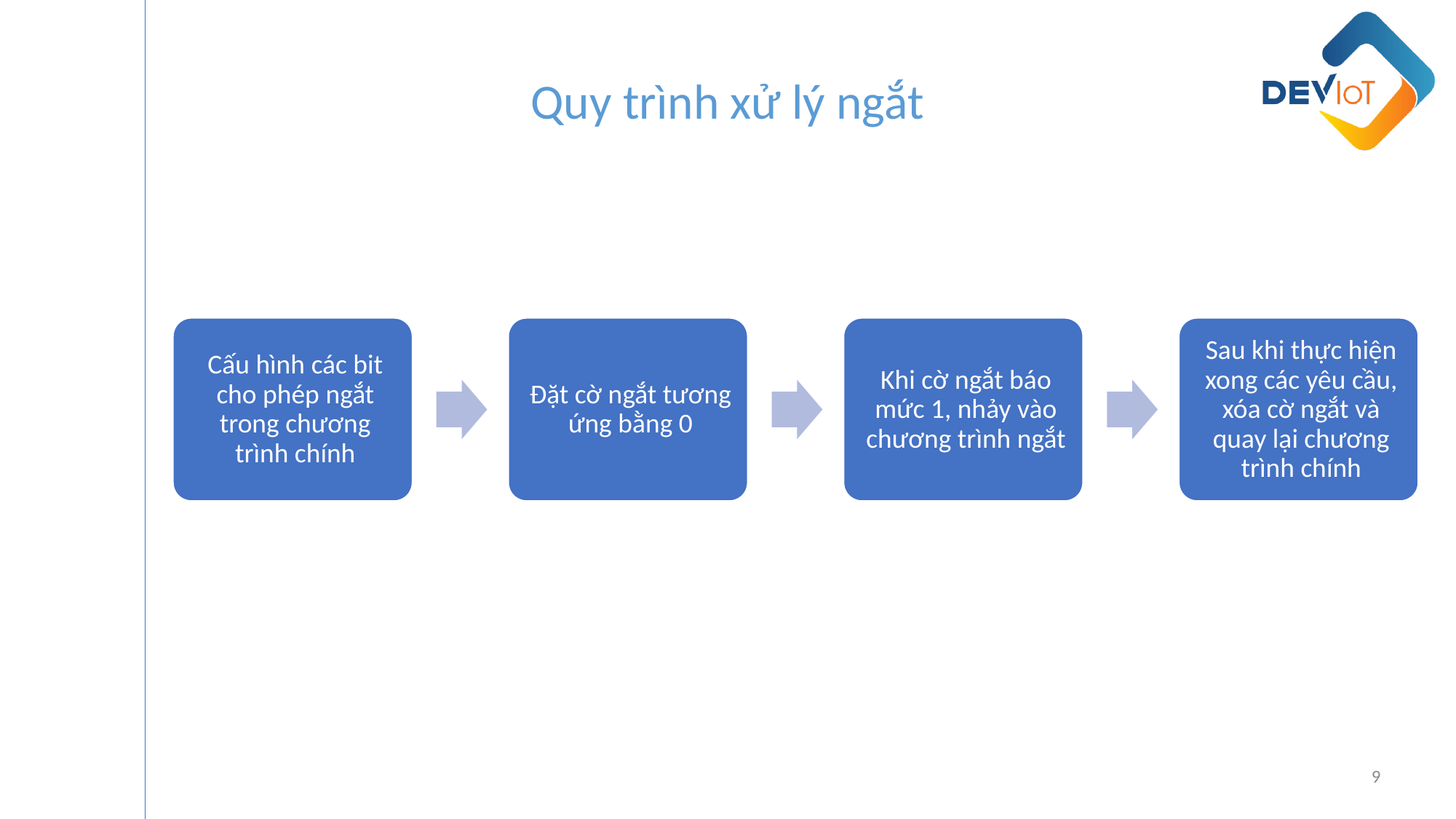

Quy trình xử lý ngắt
Cấu hình các bit cho phép ngắt trong chương trình chính

Đặt cờ ngắt tương ứng bằng 0

Khi cờ ngắt báo mức 1, nhảy vào chương trình ngắt

Sau khi thực hiện xong các yêu cầu, xóa cờ ngắt và quay lại chương trình chính
9